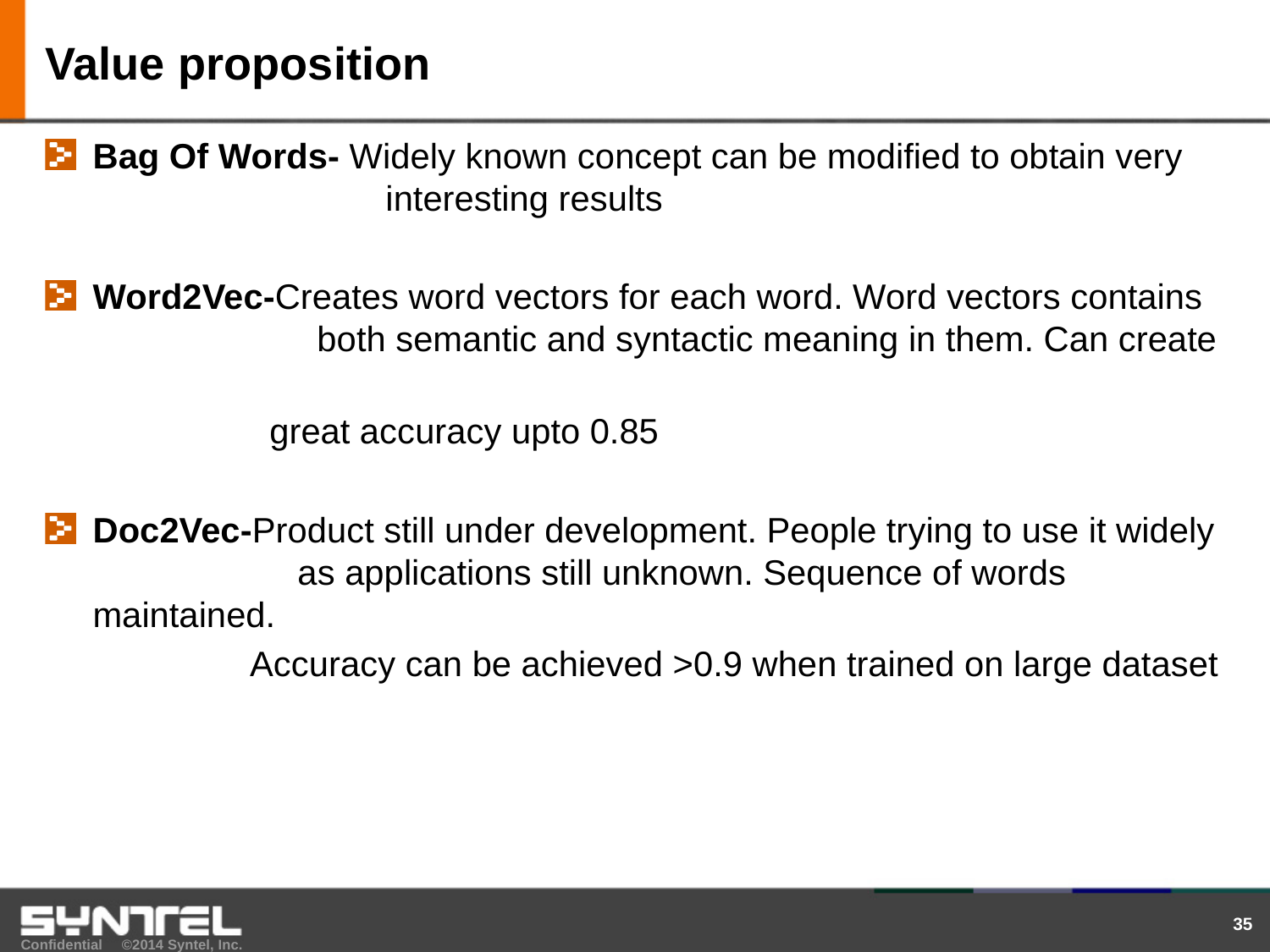

# Value proposition
Bag Of Words- Widely known concept can be modified to obtain very 		    interesting results

Word2Vec-Creates word vectors for each word. Word vectors contains 	          both semantic and syntactic meaning in them. Can create
	          great accuracy upto 0.85

Doc2Vec-Product still under development. People trying to use it widely 	        as applications still unknown. Sequence of words maintained.
	        Accuracy can be achieved >0.9 when trained on large dataset
35